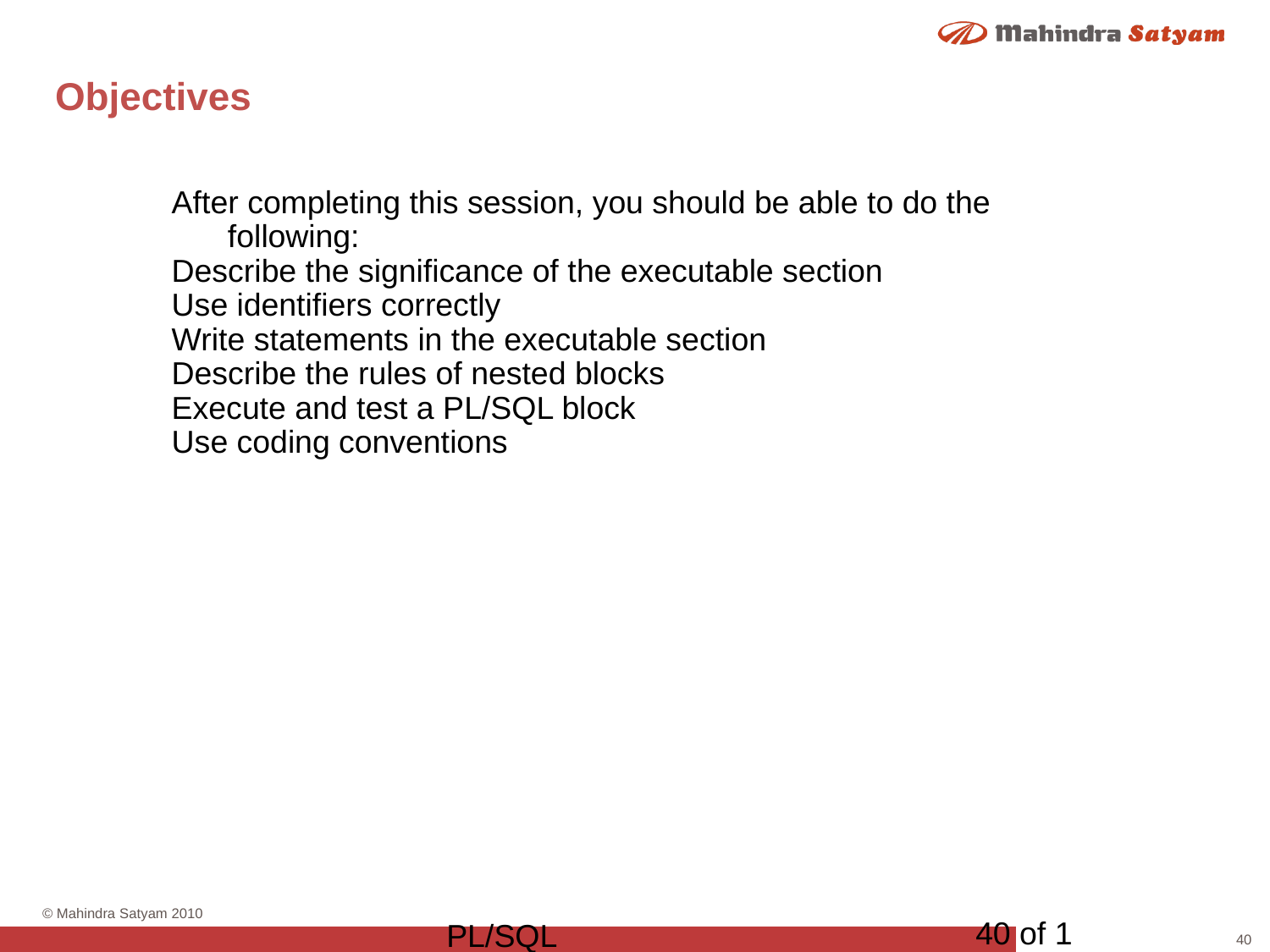

# Objectives
After completing this session, you should be able to do the following:
Describe the significance of the executable section
Use identifiers correctly
Write statements in the executable section
Describe the rules of nested blocks
Execute and test a PL/SQL block
Use coding conventions

40 of 1
PL/SQL